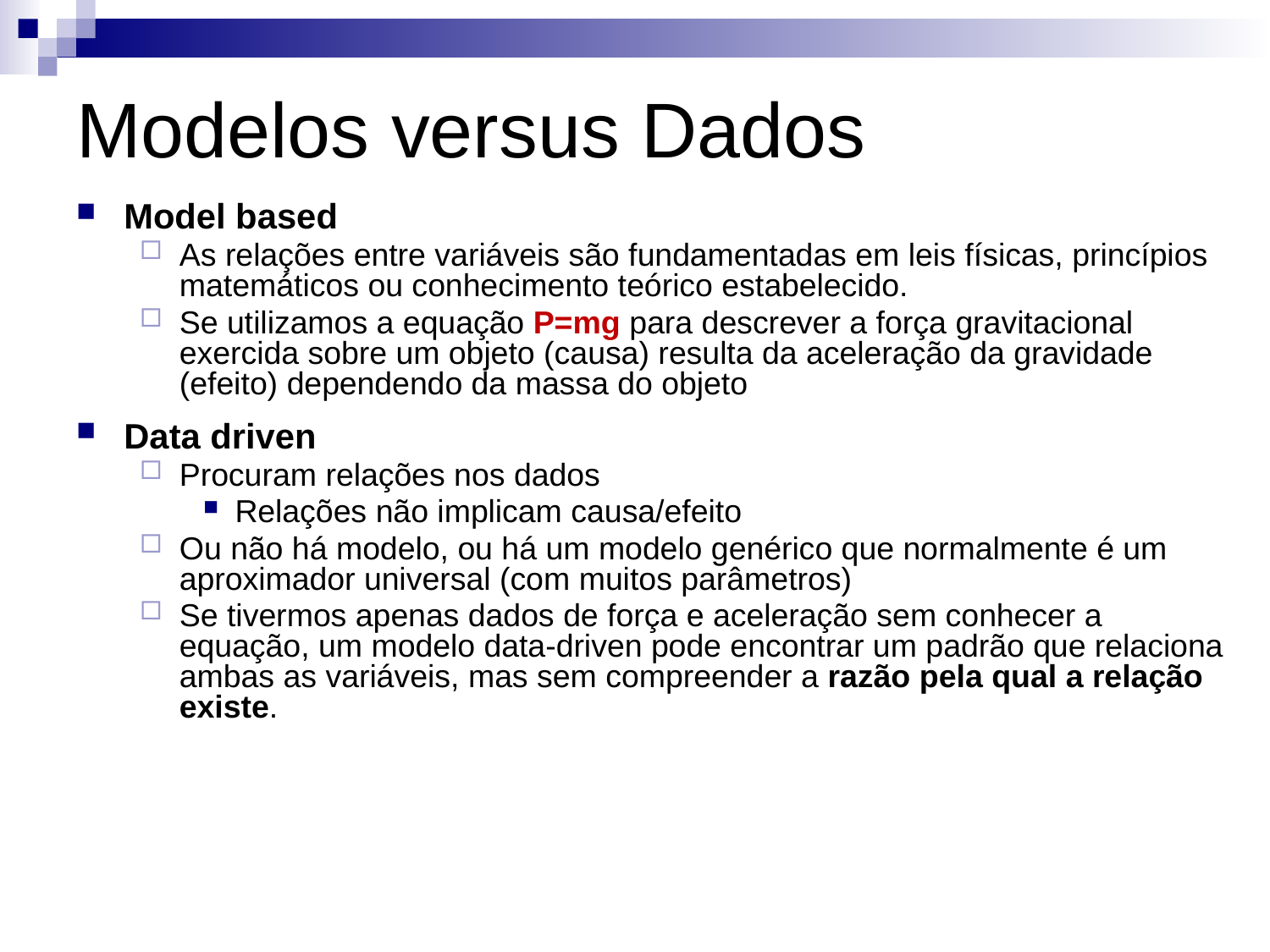

# Modelos versus Dados
Model based
As relações entre variáveis são fundamentadas em leis físicas, princípios matemáticos ou conhecimento teórico estabelecido.
Se utilizamos a equação P=mg para descrever a força gravitacional exercida sobre um objeto (causa) resulta da aceleração da gravidade (efeito) dependendo da massa do objeto
Data driven
Procuram relações nos dados
Relações não implicam causa/efeito
Ou não há modelo, ou há um modelo genérico que normalmente é um aproximador universal (com muitos parâmetros)
Se tivermos apenas dados de força e aceleração sem conhecer a equação, um modelo data-driven pode encontrar um padrão que relaciona ambas as variáveis, mas sem compreender a razão pela qual a relação existe.